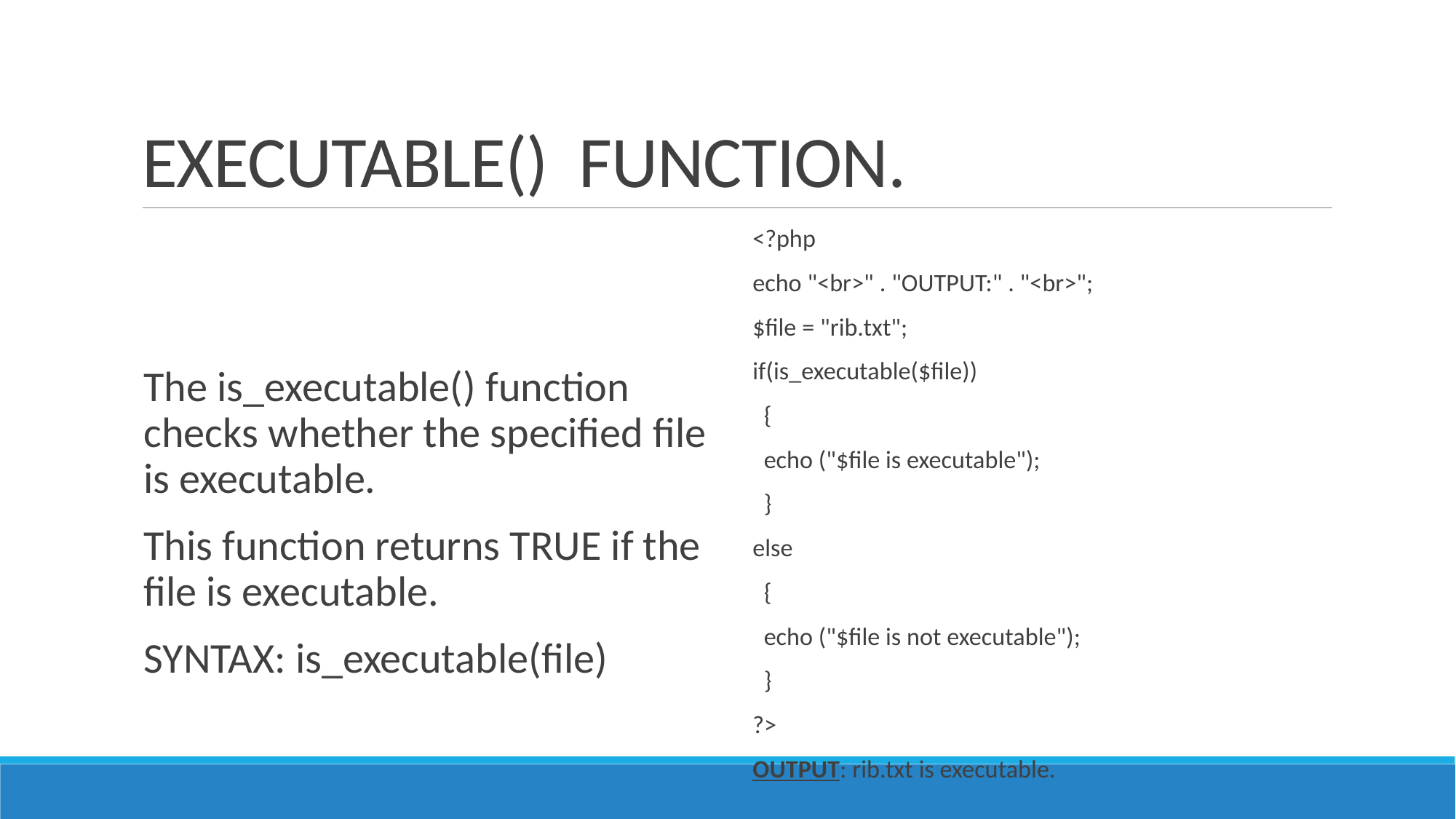

# EXECUTABLE()  FUNCTION.

The is_executable() function checks whether the specified file is executable.
This function returns TRUE if the file is executable.
SYNTAX: is_executable(file)

<?php
echo "<br>" . "OUTPUT:" . "<br>";
$file = "rib.txt";
if(is_executable($file))
  {
  echo ("$file is executable");
  }
else
  {
  echo ("$file is not executable");
  }
?>
OUTPUT: rib.txt is executable.